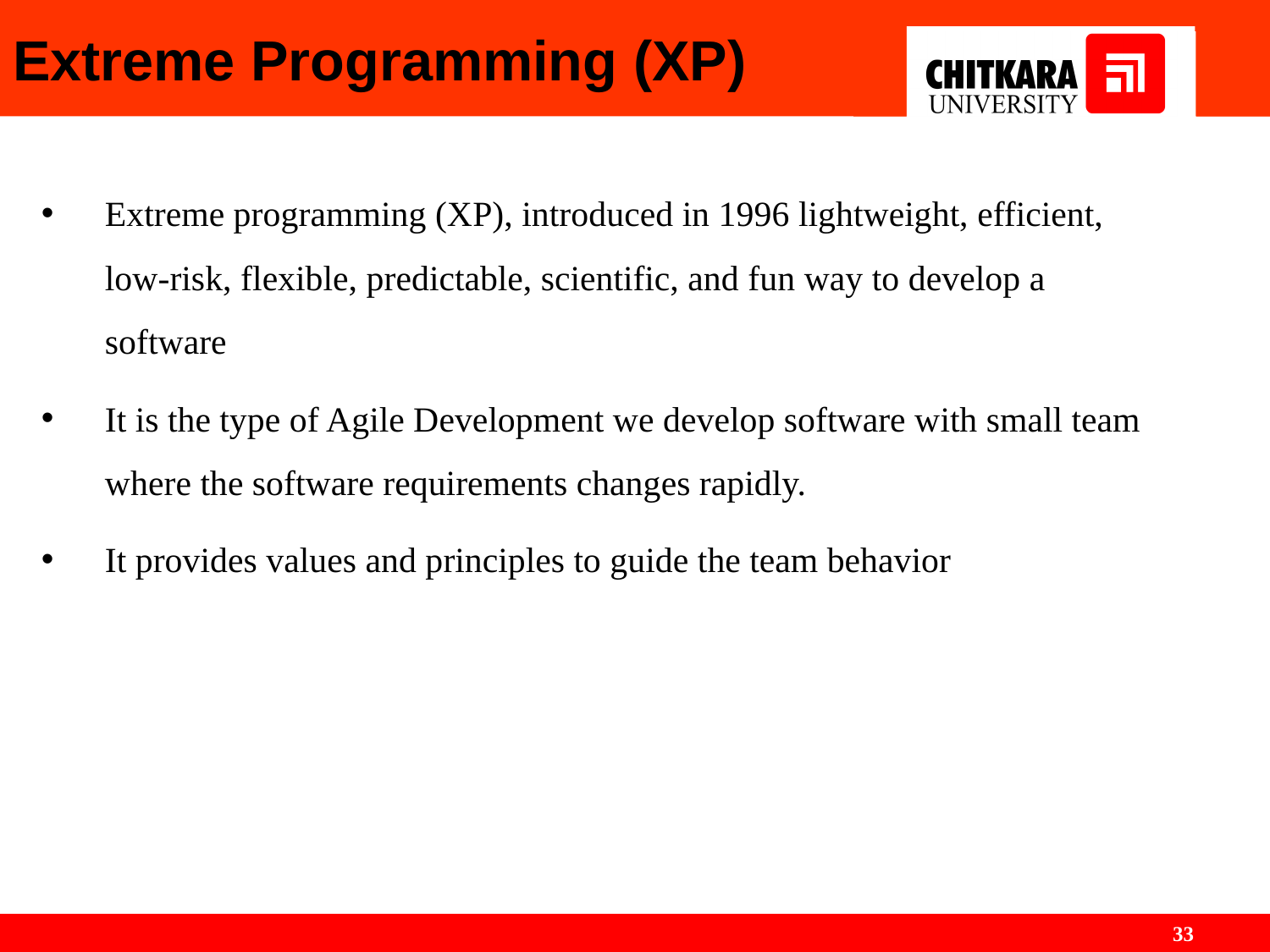

# Extreme Programming (XP)
Extreme programming (XP), introduced in 1996 lightweight, efficient, low-risk, flexible, predictable, scientific, and fun way to develop a software
It is the type of Agile Development we develop software with small team where the software requirements changes rapidly.
It provides values and principles to guide the team behavior
33